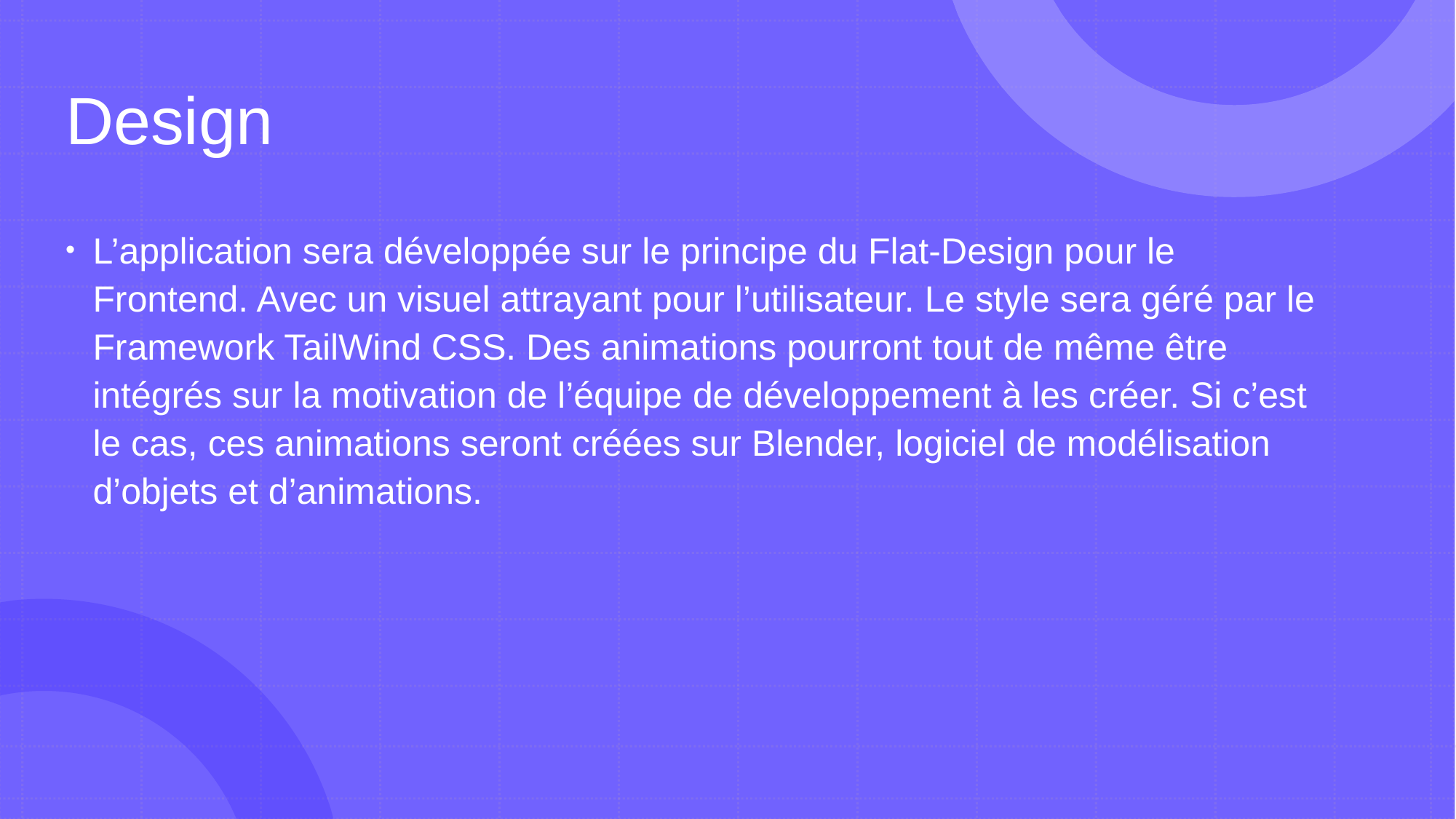

# Design
L’application sera développée sur le principe du Flat-Design pour le Frontend. Avec un visuel attrayant pour l’utilisateur. Le style sera géré par le Framework TailWind CSS. Des animations pourront tout de même être intégrés sur la motivation de l’équipe de développement à les créer. Si c’est le cas, ces animations seront créées sur Blender, logiciel de modélisation d’objets et d’animations.